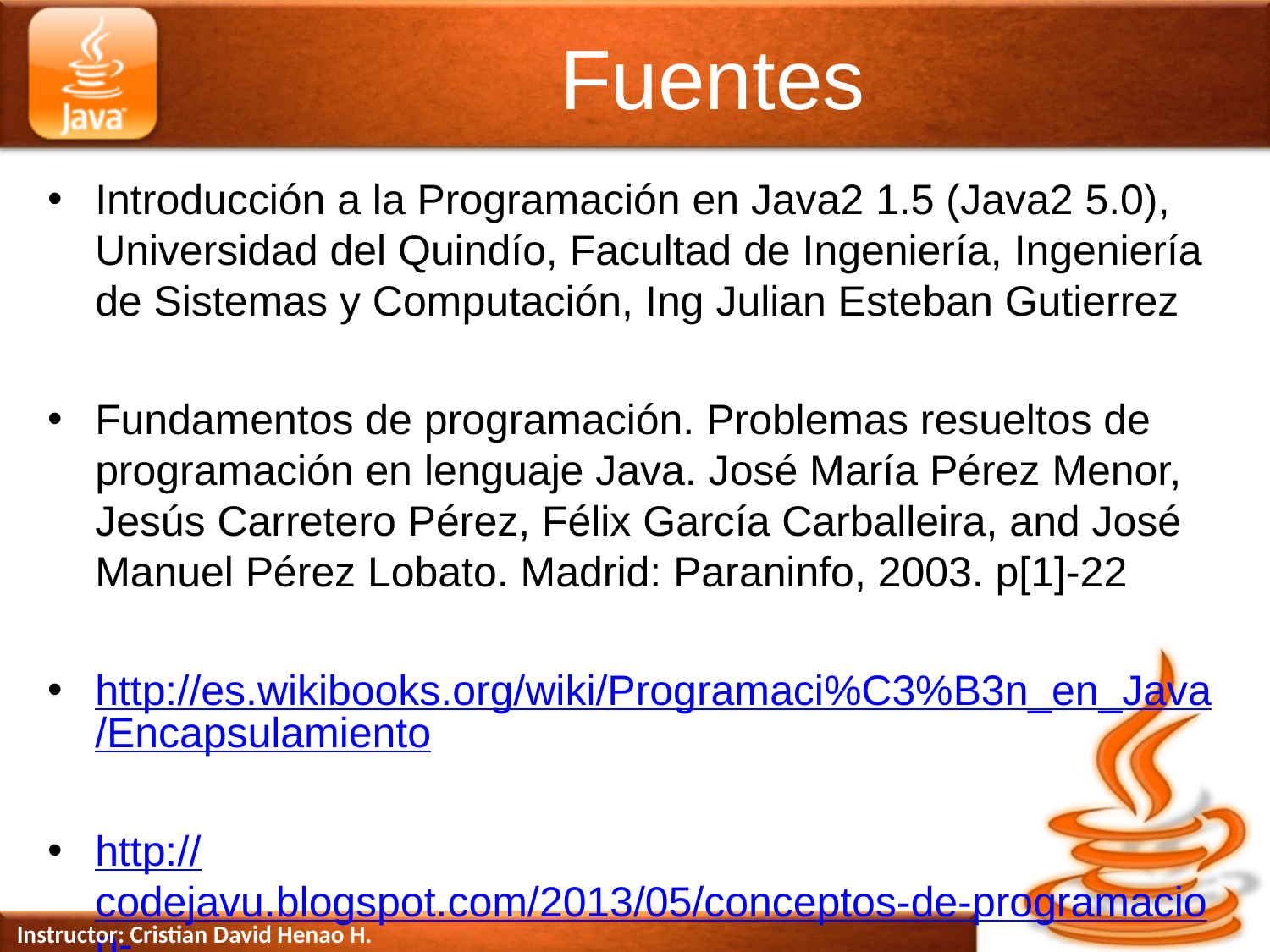

# Fuentes
Introducción a la Programación en Java2 1.5 (Java2 5.0), Universidad del Quindío, Facultad de Ingeniería, Ingeniería de Sistemas y Computación, Ing Julian Esteban Gutierrez

Fundamentos de programación. Problemas resueltos de programación en lenguaje Java. José María Pérez Menor, Jesús Carretero Pérez, Félix García Carballeira, and José Manuel Pérez Lobato. Madrid: Paraninfo, 2003. p[1]-22

http://es.wikibooks.org/wiki/Programaci%C3%B3n_en_Java/Encapsulamiento

http://codejavu.blogspot.com/2013/05/conceptos-de-programacion-
orientada.html

Instructor: Cristian David Henao H.